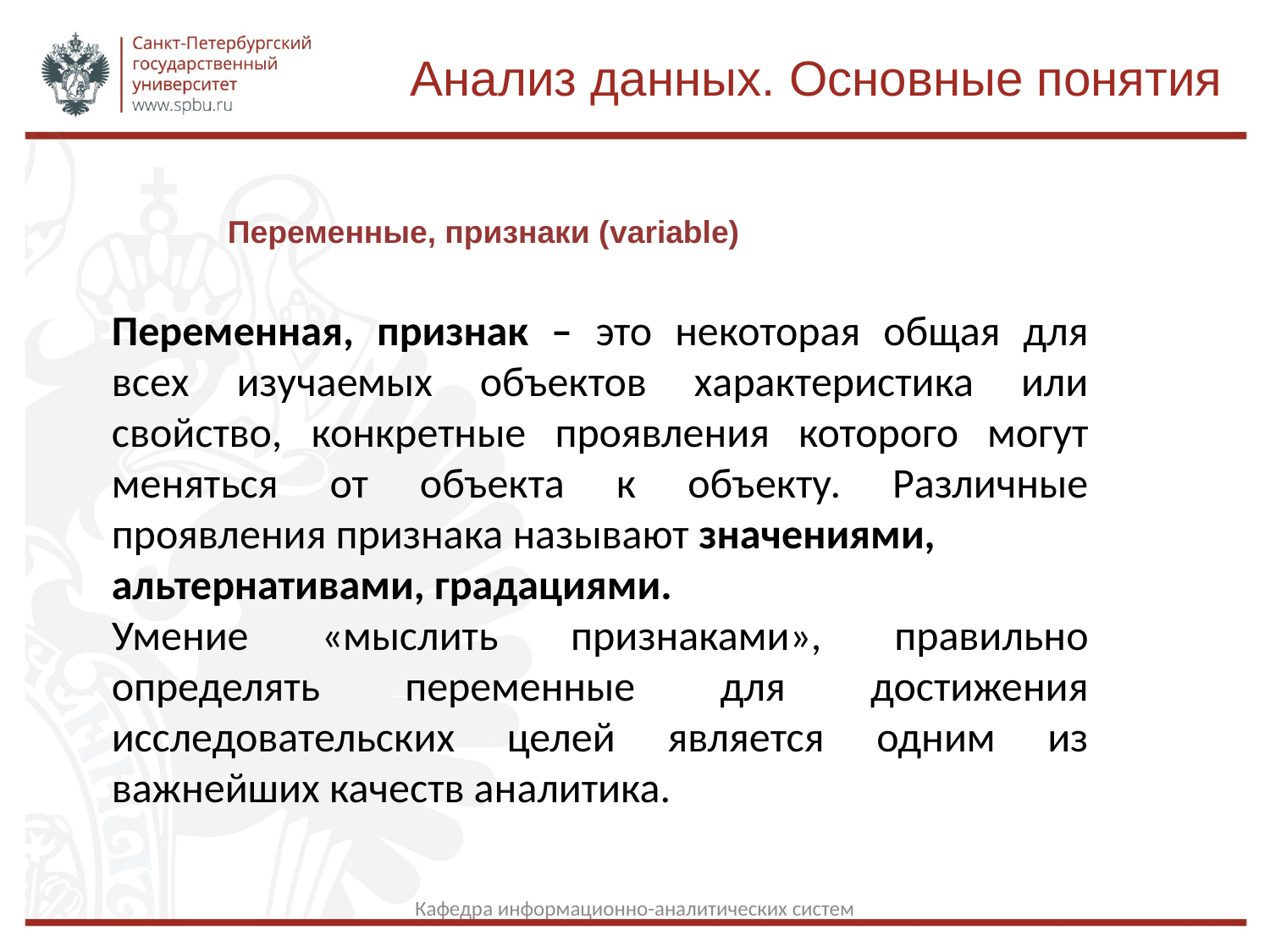

Анализ данных. Основные понятия

Переменные, признаки (variable)

Переменная, признак – это некоторая общая для всех изучаемых объектов характеристика или свойство, конкретные проявления которого могут меняться от объекта к объекту. Различные проявления признака называют значениями,
альтернативами, градациями.
Умение «мыслить признаками», правильно определять переменные для достижения исследовательских целей является одним из важнейших качеств аналитика.

Кафедра информационно-аналитических систем